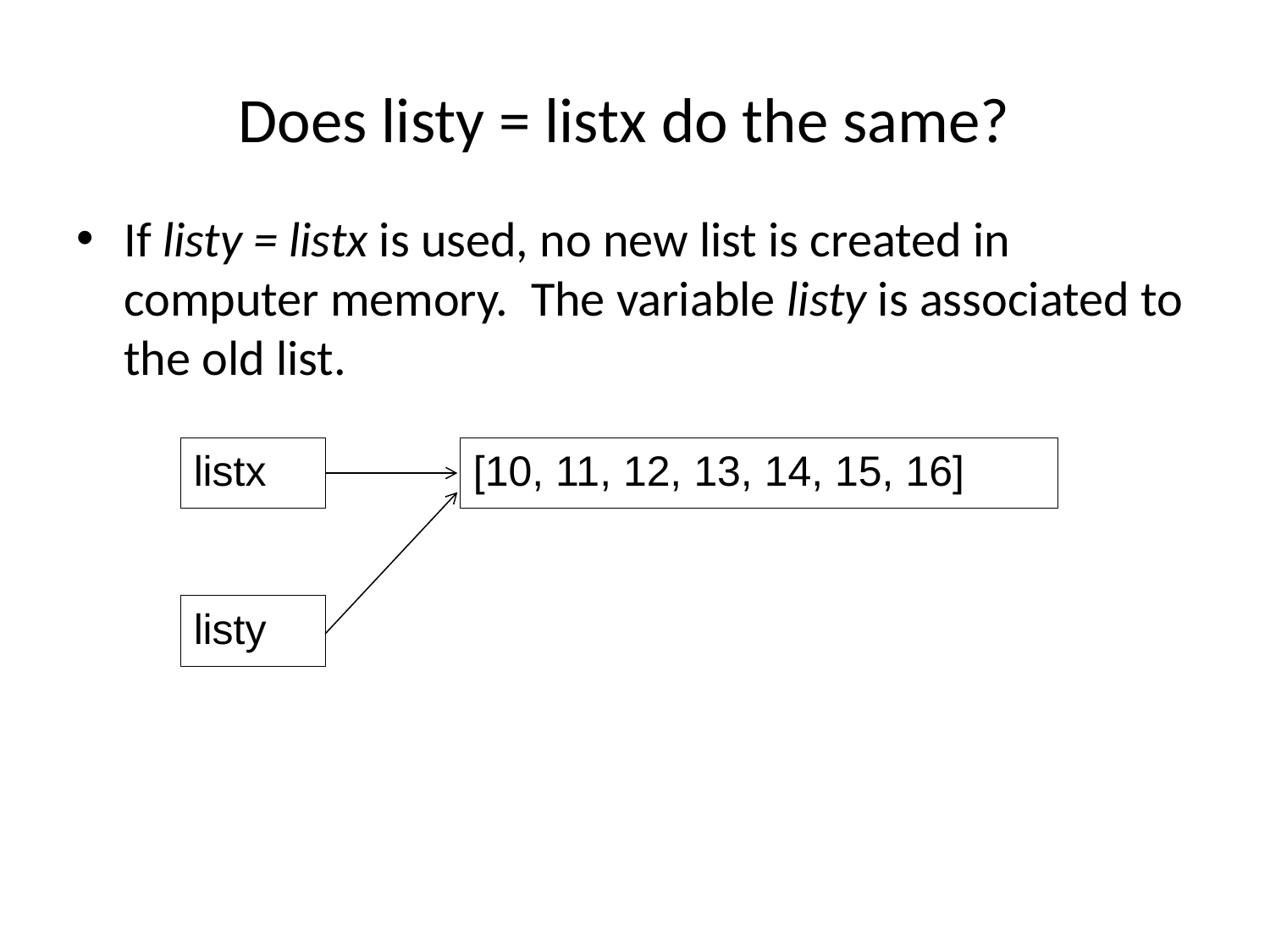

# Does listy = listx do the same?
If listy = listx is used, no new list is created in computer memory.  The variable listy is associated to the old list.
listx
[10, 11, 12, 13, 14, 15, 16]
listy